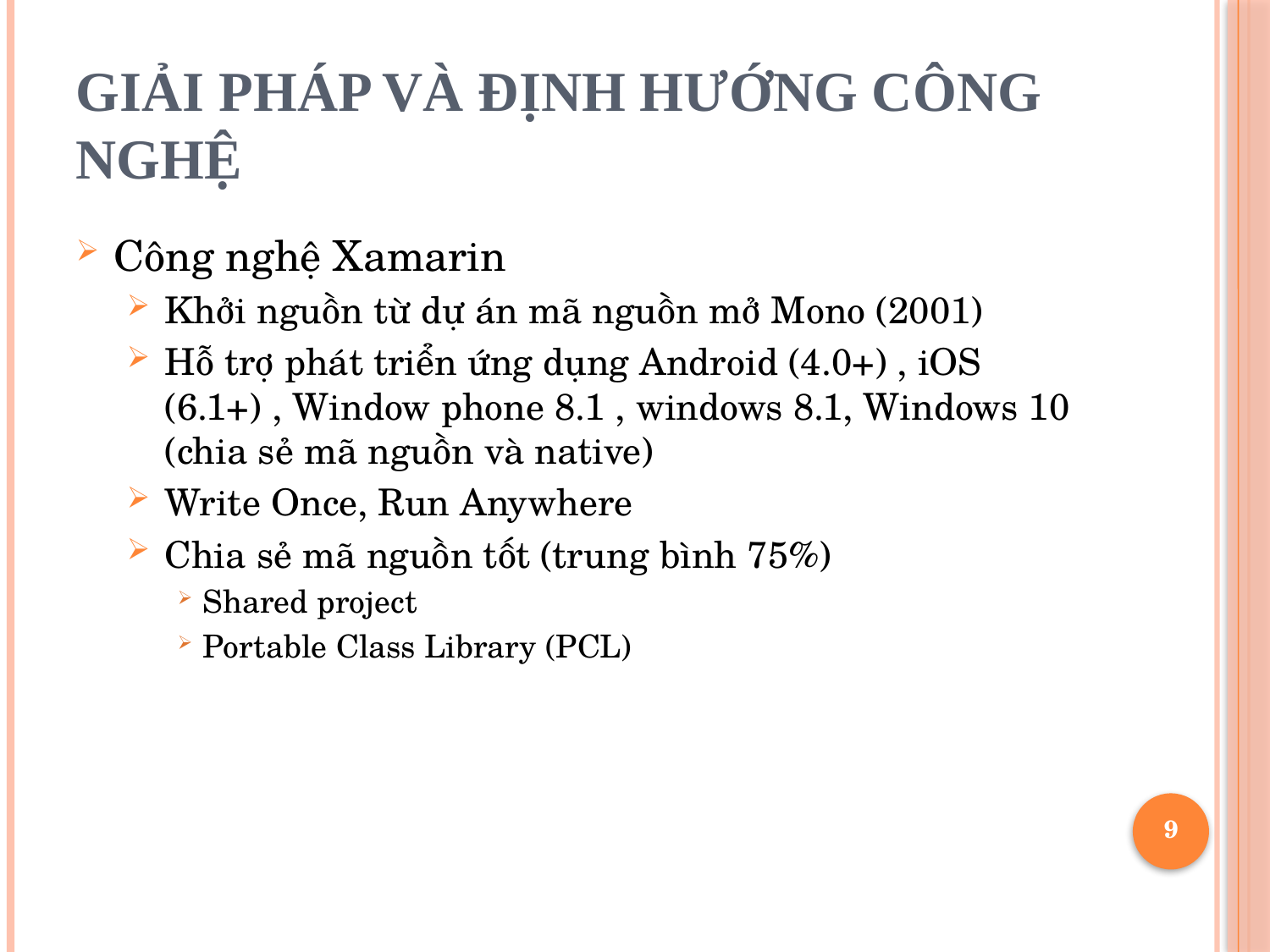

# Giải pháp và định hướng công nghệ
Công nghệ Xamarin
Khởi nguồn từ dự án mã nguồn mở Mono (2001)
Hỗ trợ phát triển ứng dụng Android (4.0+) , iOS (6.1+) , Window phone 8.1 , windows 8.1, Windows 10 (chia sẻ mã nguồn và native)
Write Once, Run Anywhere
Chia sẻ mã nguồn tốt (trung bình 75%)
Shared project
Portable Class Library (PCL)
9